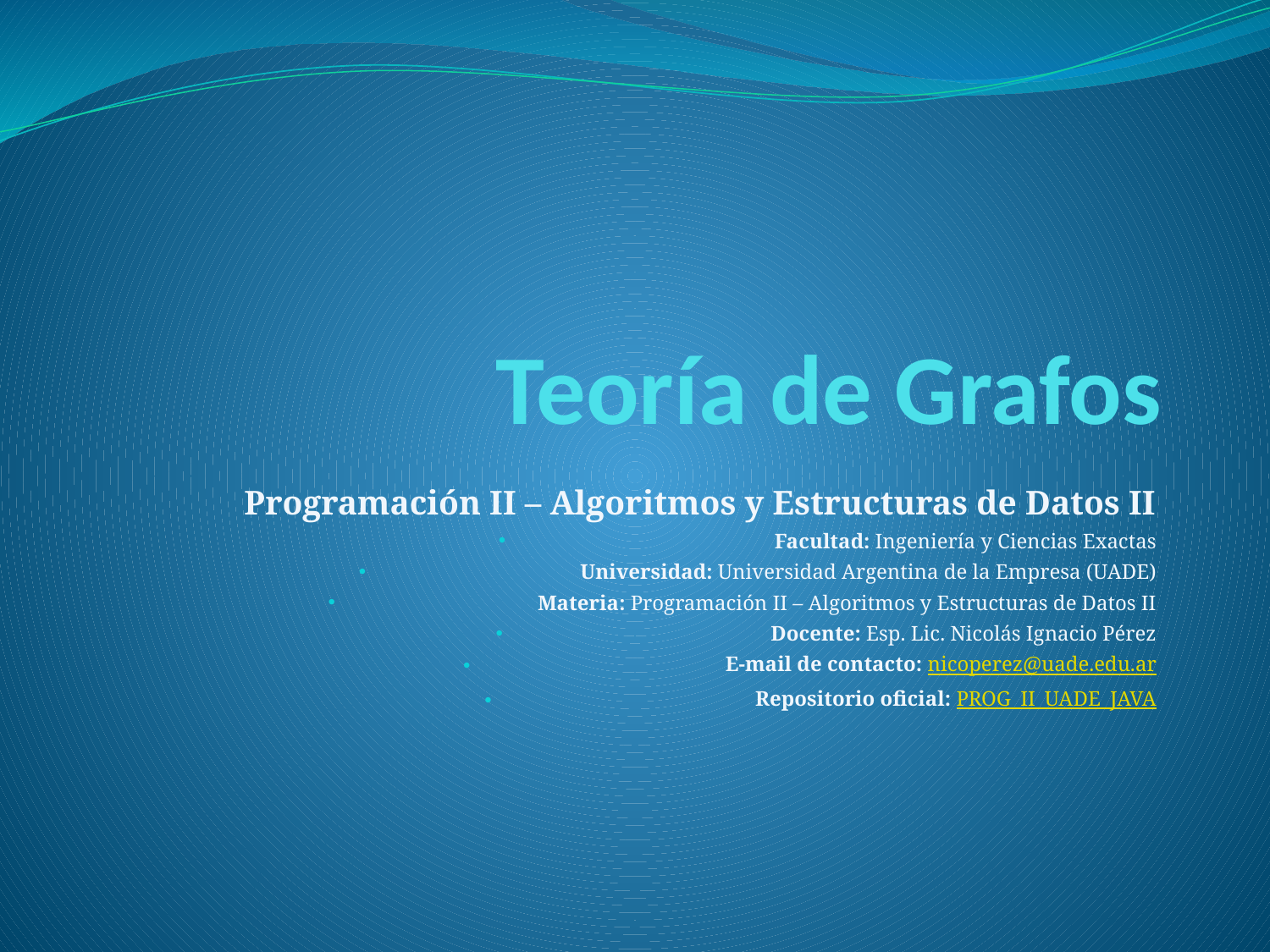

# Teoría de Grafos
Programación II – Algoritmos y Estructuras de Datos II
Facultad: Ingeniería y Ciencias Exactas
Universidad: Universidad Argentina de la Empresa (UADE)
Materia: Programación II – Algoritmos y Estructuras de Datos II
Docente: Esp. Lic. Nicolás Ignacio Pérez
E-mail de contacto: nicoperez@uade.edu.ar
Repositorio oficial: PROG_II_UADE_JAVA